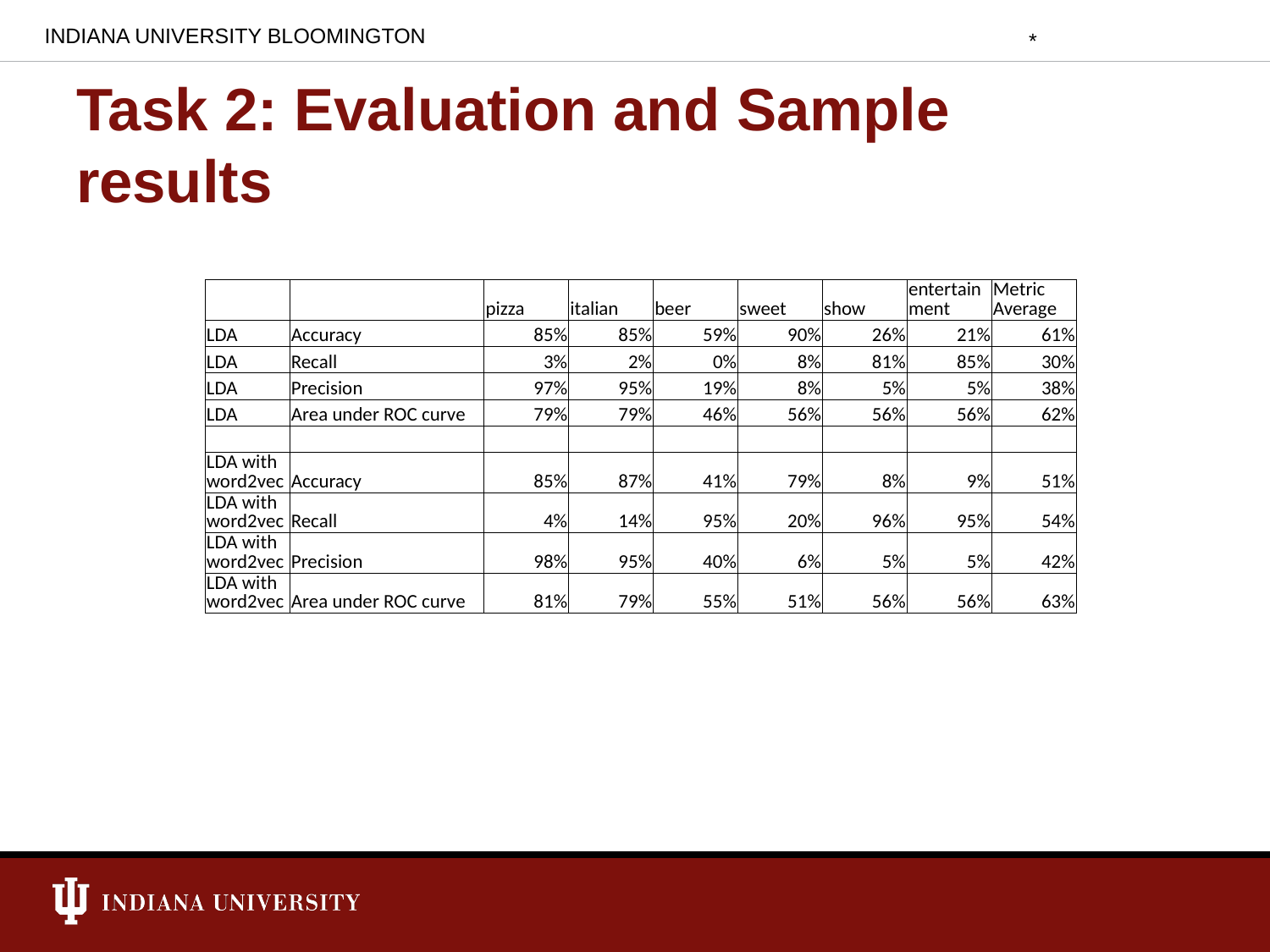

INDIANA UNIVERSITY BLOOMINGTON
*
Task 2: Evaluation and Sample results

|  |  | pizza | italian | beer | sweet | show | entertainment | Metric Average |
| --- | --- | --- | --- | --- | --- | --- | --- | --- |
| LDA | Accuracy | 85% | 85% | 59% | 90% | 26% | 21% | 61% |
| LDA | Recall | 3% | 2% | 0% | 8% | 81% | 85% | 30% |
| LDA | Precision | 97% | 95% | 19% | 8% | 5% | 5% | 38% |
| LDA | Area under ROC curve | 79% | 79% | 46% | 56% | 56% | 56% | 62% |
|  |  |  |  |  |  |  |  |  |
| LDA with word2vec | Accuracy | 85% | 87% | 41% | 79% | 8% | 9% | 51% |
| LDA with word2vec | Recall | 4% | 14% | 95% | 20% | 96% | 95% | 54% |
| LDA with word2vec | Precision | 98% | 95% | 40% | 6% | 5% | 5% | 42% |
| LDA with word2vec | Area under ROC curve | 81% | 79% | 55% | 51% | 56% | 56% | 63% |